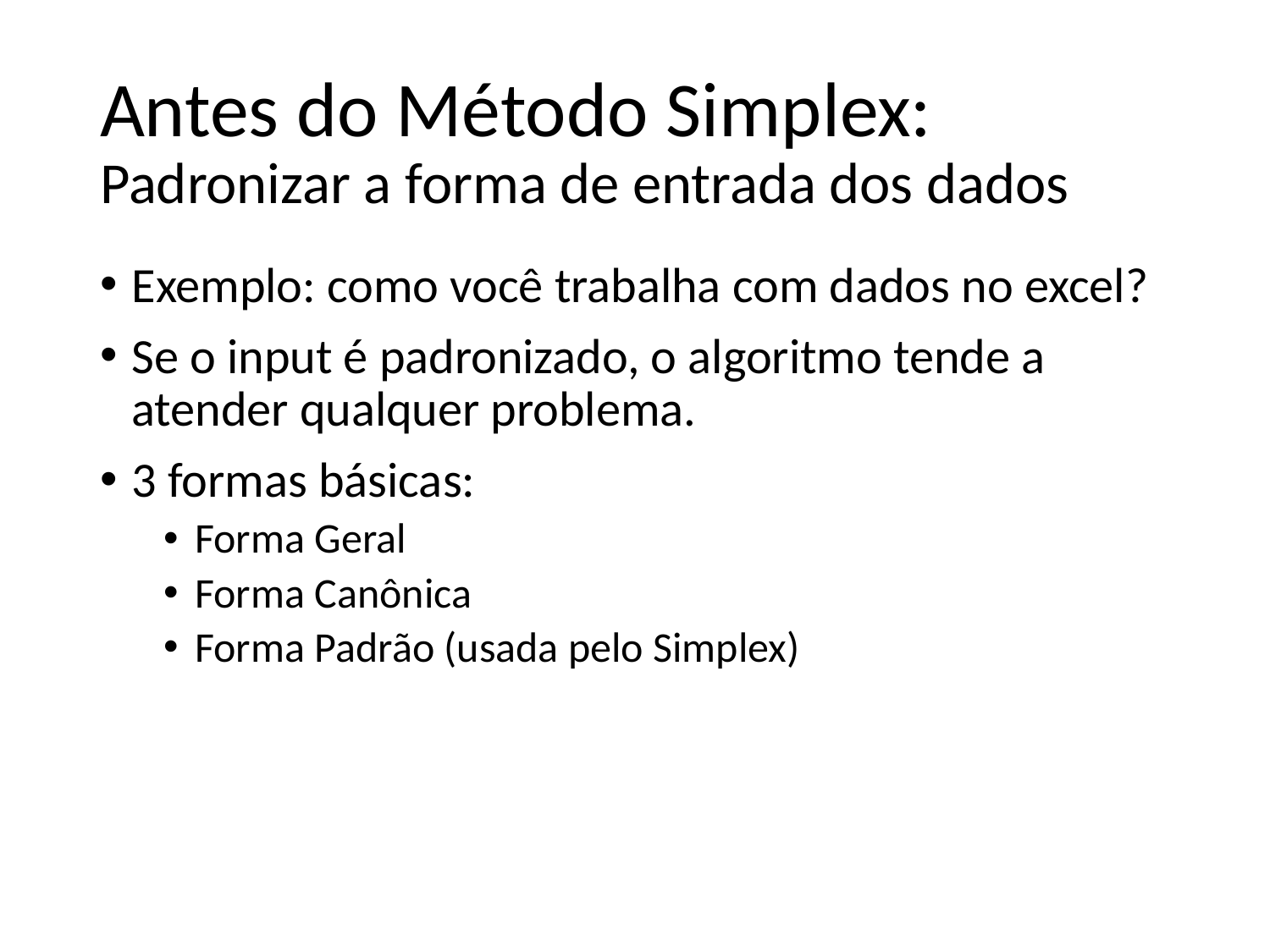

# Antes do Método Simplex: Padronizar a forma de entrada dos dados
Exemplo: como você trabalha com dados no excel?
Se o input é padronizado, o algoritmo tende a atender qualquer problema.
3 formas básicas:
Forma Geral
Forma Canônica
Forma Padrão (usada pelo Simplex)